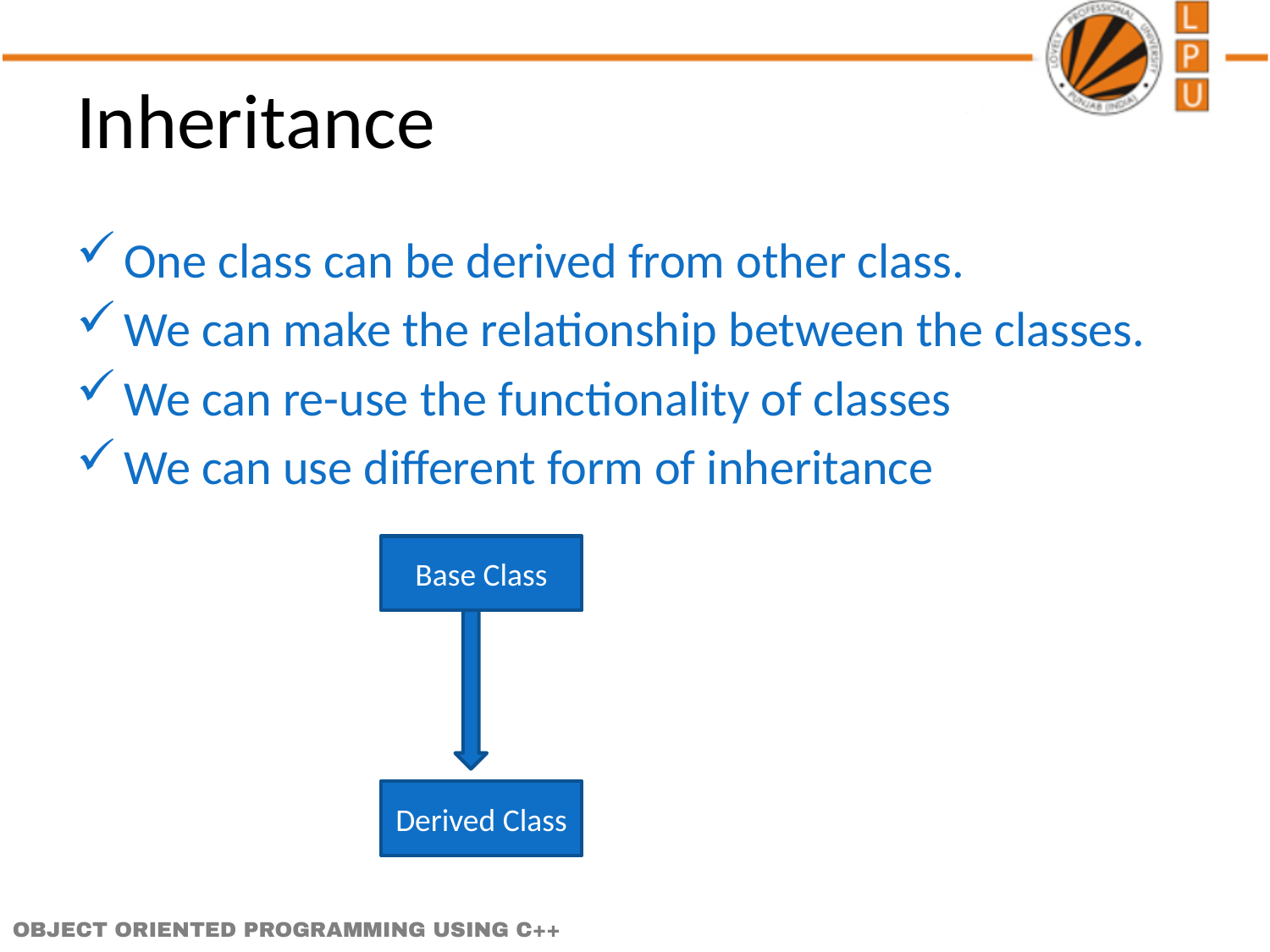

# Inheritance
One class can be derived from other class.
We can make the relationship between the classes.
We can re-use the functionality of classes
We can use different form of inheritance

Base Class

Derived Class